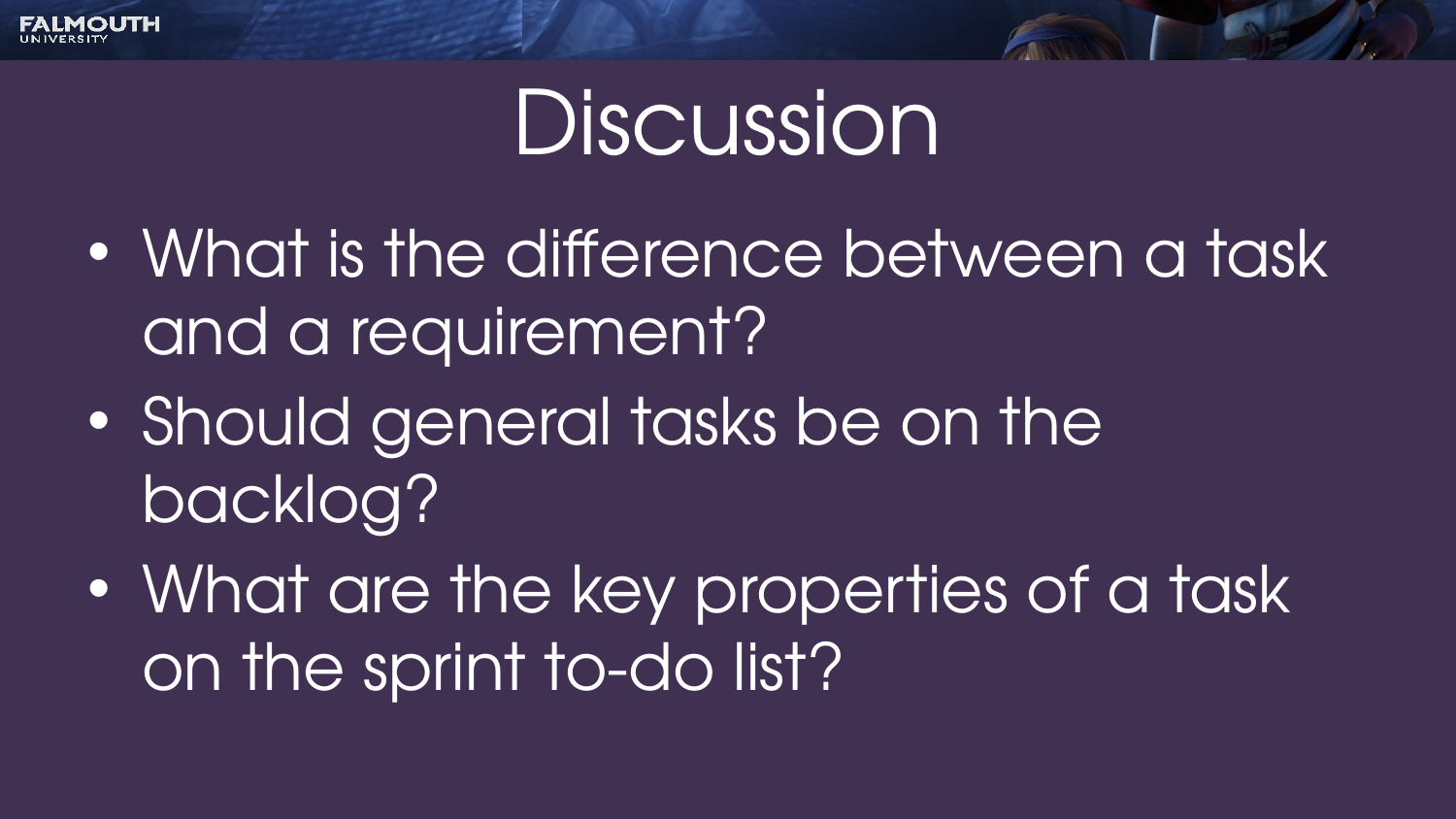

# Discussion
What is the difference between a task and a requirement?
Should general tasks be on the backlog?
What are the key properties of a task on the sprint to-do list?